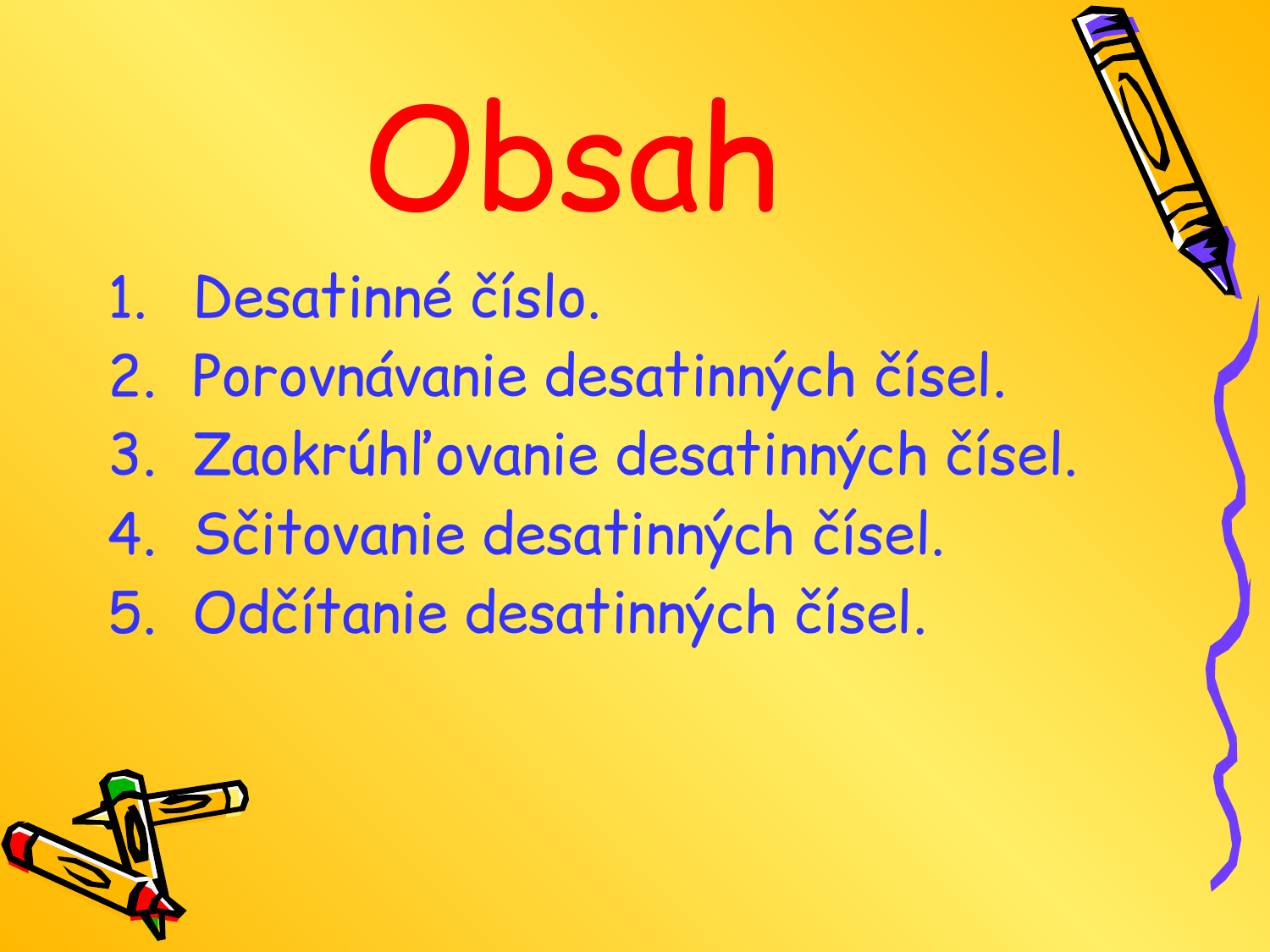

# Obsah
Desatinné číslo.
Porovnávanie desatinných čísel.
Zaokrúhľovanie desatinných čísel.
Sčitovanie desatinných čísel.
Odčítanie desatinných čísel.